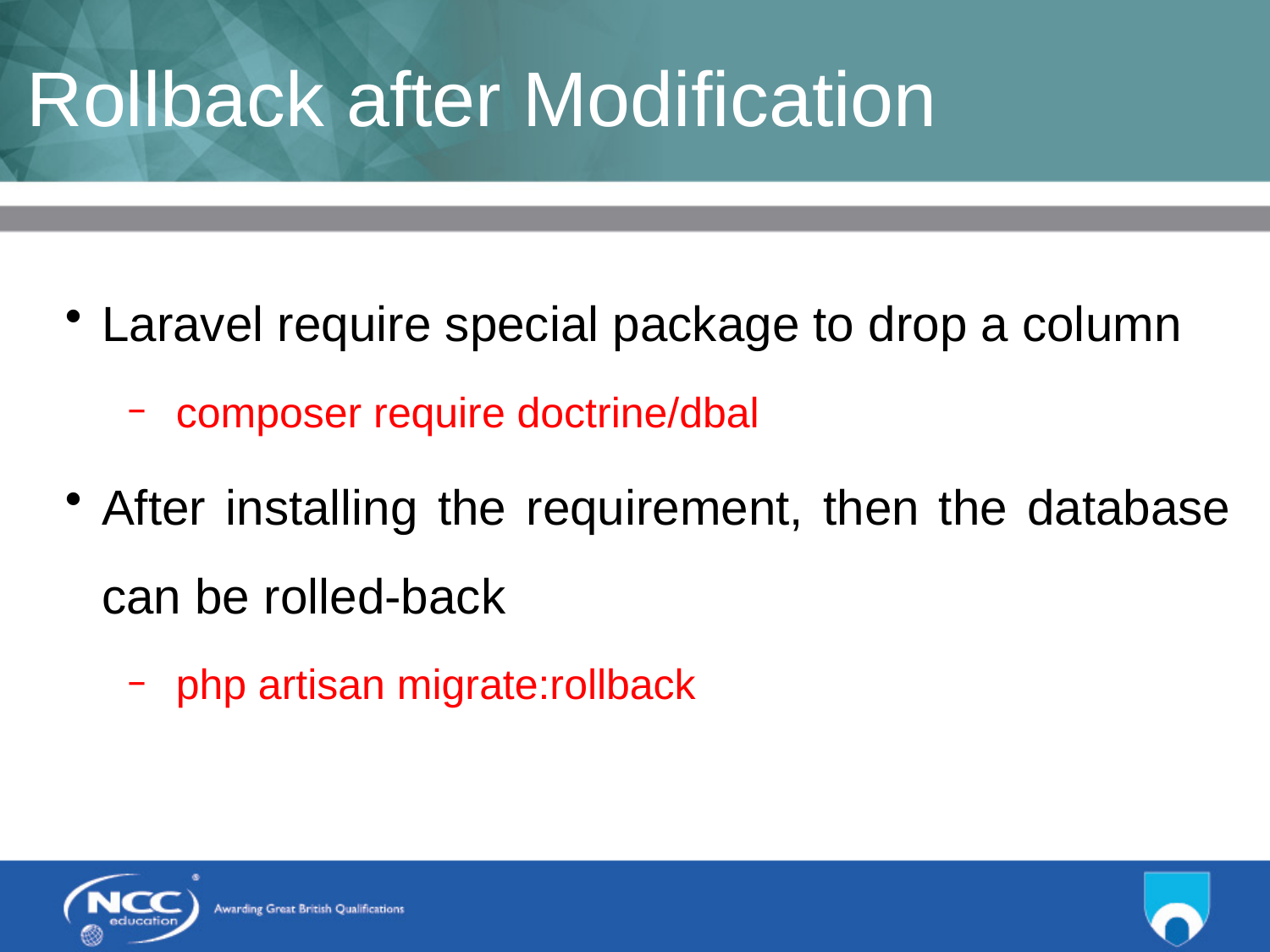

# Rollback after Modification
Laravel require special package to drop a column
composer require doctrine/dbal
After installing the requirement, then the database can be rolled-back
php artisan migrate:rollback